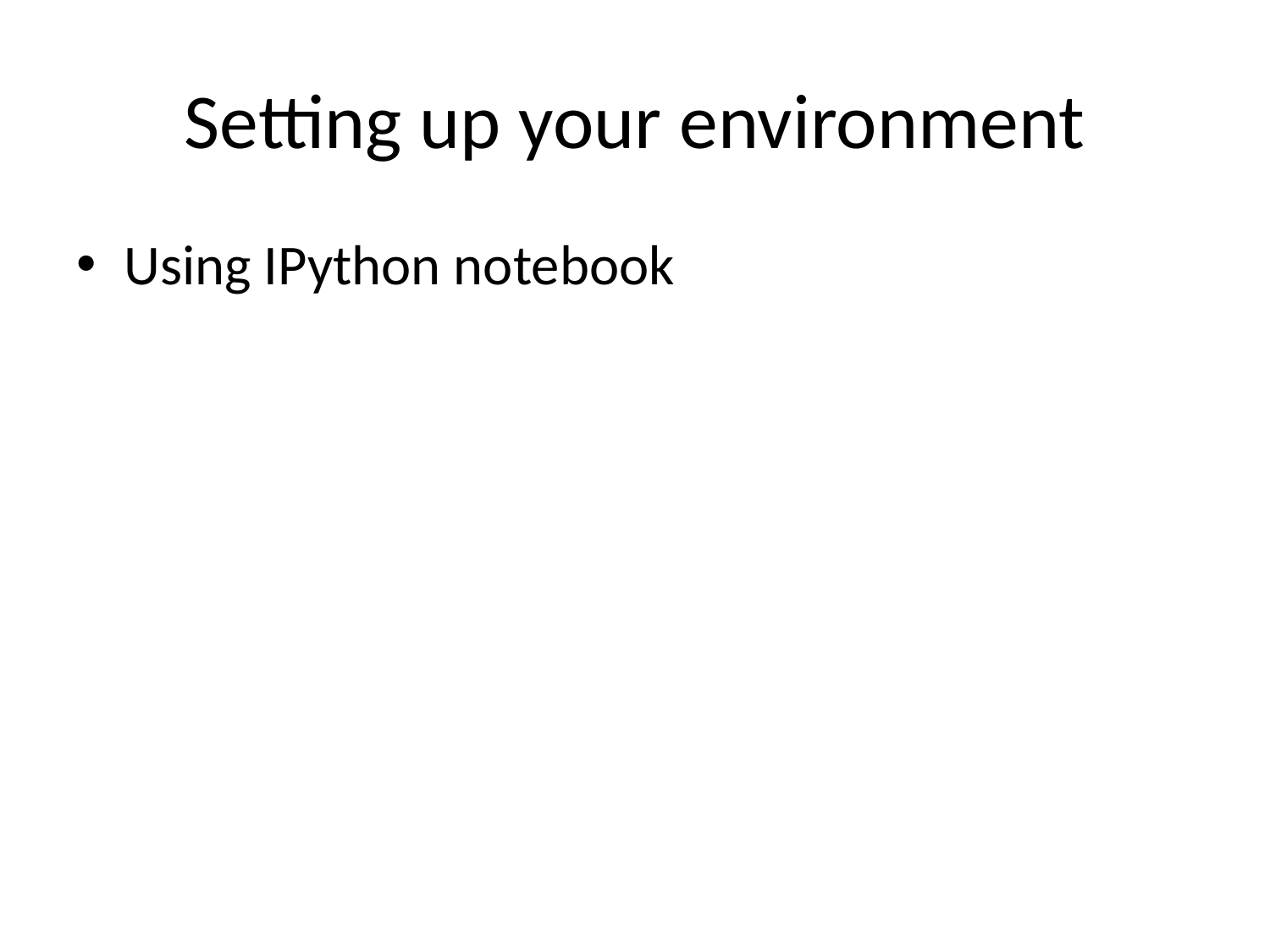

# Setting up your environment
Using IPython notebook